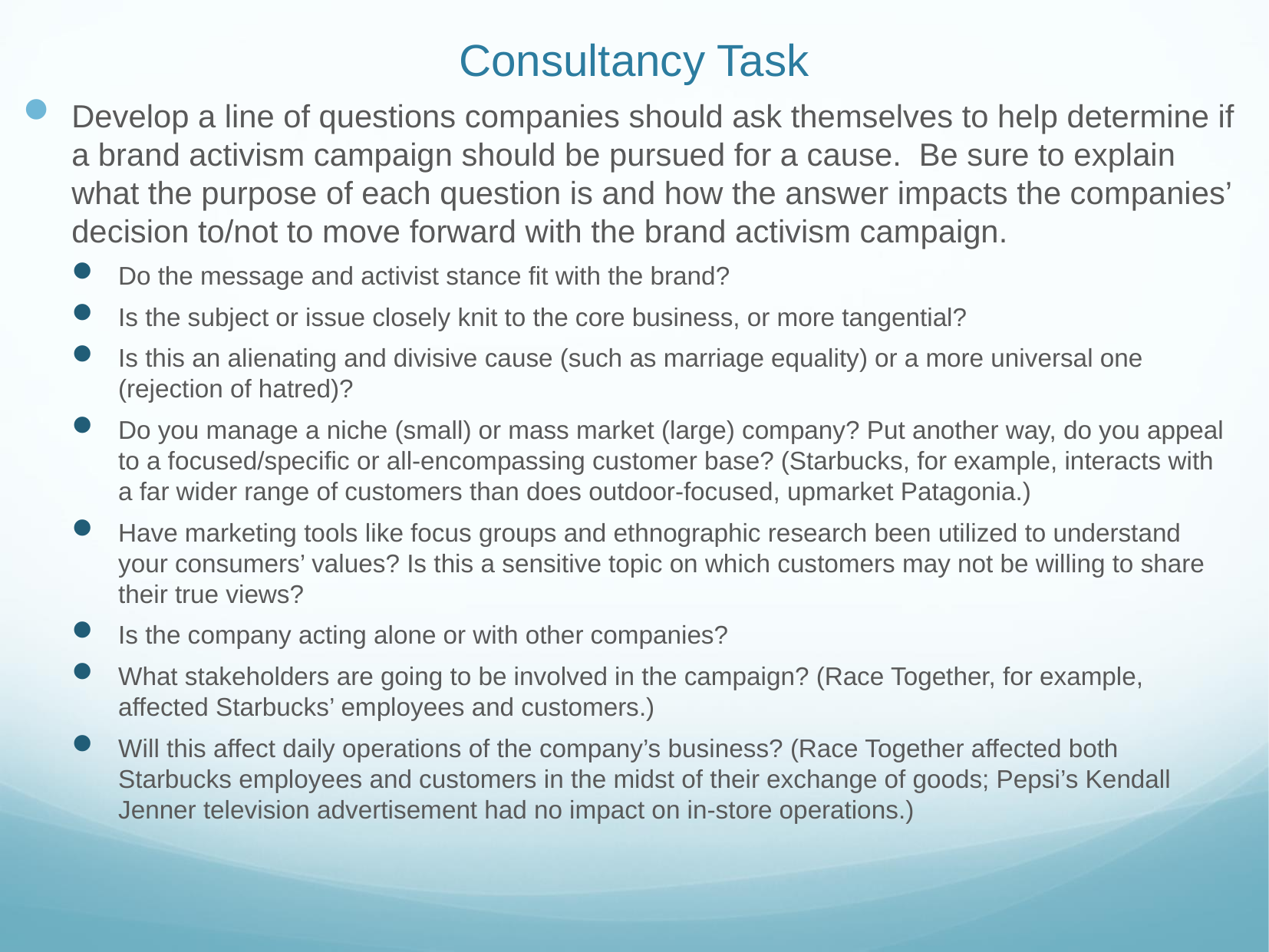

# Consultancy Task
Develop a line of questions companies should ask themselves to help determine if a brand activism campaign should be pursued for a cause.  Be sure to explain what the purpose of each question is and how the answer impacts the companies’ decision to/not to move forward with the brand activism campaign.
Do the message and activist stance fit with the brand?
Is the subject or issue closely knit to the core business, or more tangential?
Is this an alienating and divisive cause (such as marriage equality) or a more universal one (rejection of hatred)?
Do you manage a niche (small) or mass market (large) company? Put another way, do you appeal to a focused/specific or all-encompassing customer base? (Starbucks, for example, interacts with a far wider range of customers than does outdoor-focused, upmarket Patagonia.)
Have marketing tools like focus groups and ethnographic research been utilized to understand your consumers’ values? Is this a sensitive topic on which customers may not be willing to share their true views?
Is the company acting alone or with other companies?
What stakeholders are going to be involved in the campaign? (Race Together, for example, affected Starbucks’ employees and customers.)
Will this affect daily operations of the company’s business? (Race Together affected both Starbucks employees and customers in the midst of their exchange of goods; Pepsi’s Kendall Jenner television advertisement had no impact on in-store operations.)